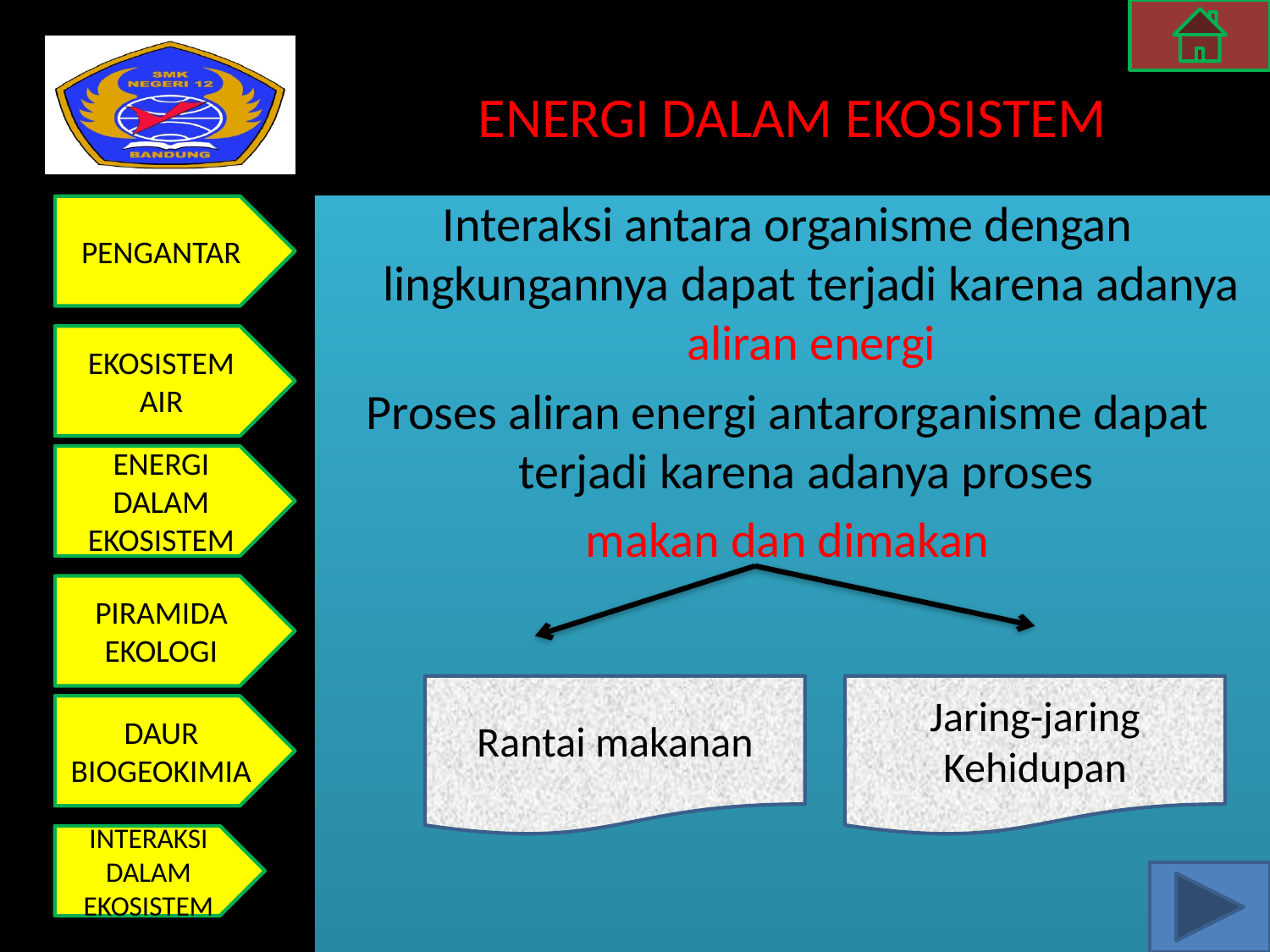

# ENERGI DALAM EKOSISTEM
Interaksi antara organisme dengan lingkungannya dapat terjadi karena adanya aliran energi
Proses aliran energi antarorganisme dapat terjadi karena adanya proses
makan dan dimakan
Rantai makanan
Jaring-jaring Kehidupan